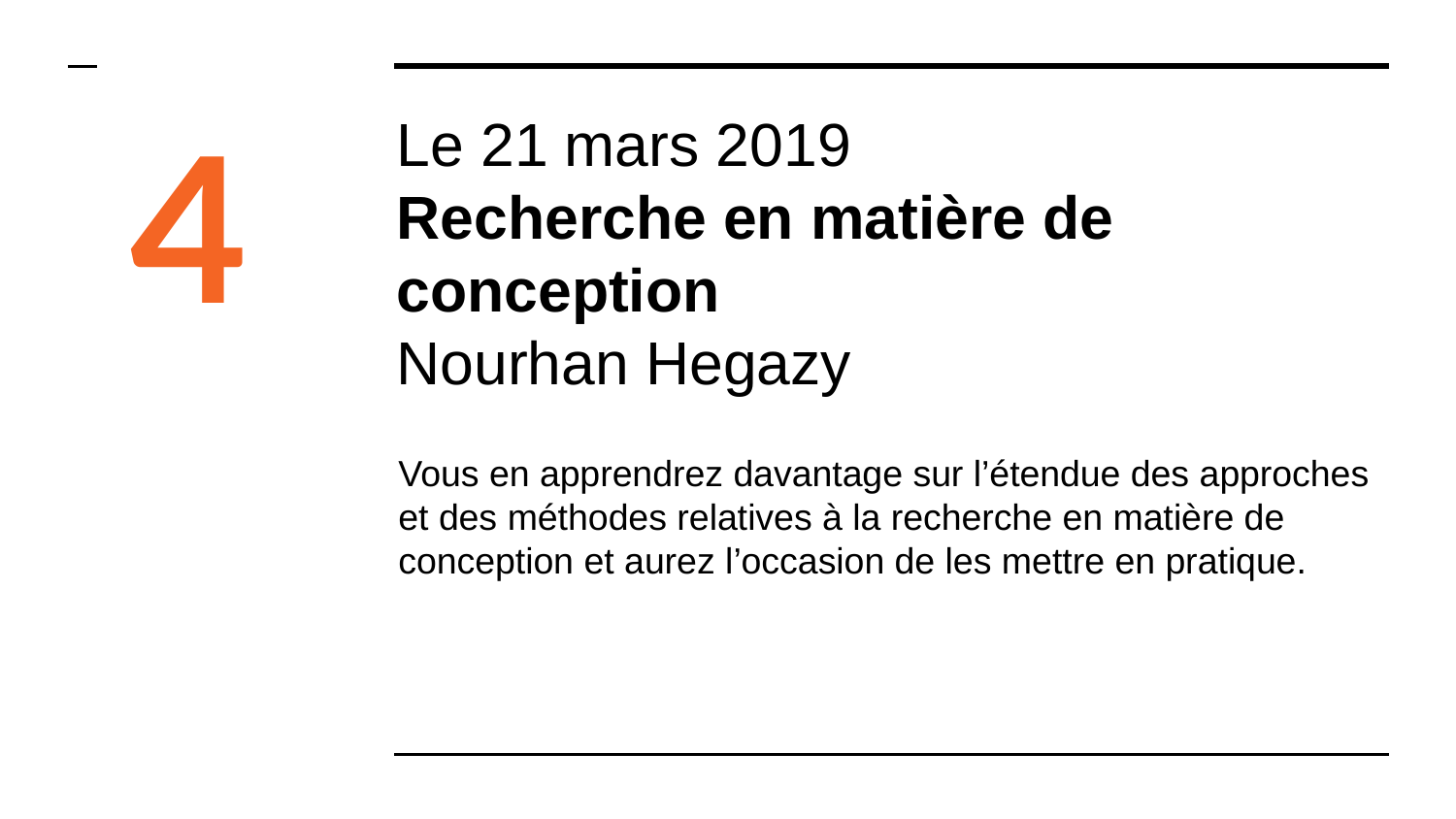

4
# Le 21 mars 2019
Recherche en matière de conception
Nourhan Hegazy
Vous en apprendrez davantage sur l’étendue des approches et des méthodes relatives à la recherche en matière de conception et aurez l’occasion de les mettre en pratique.